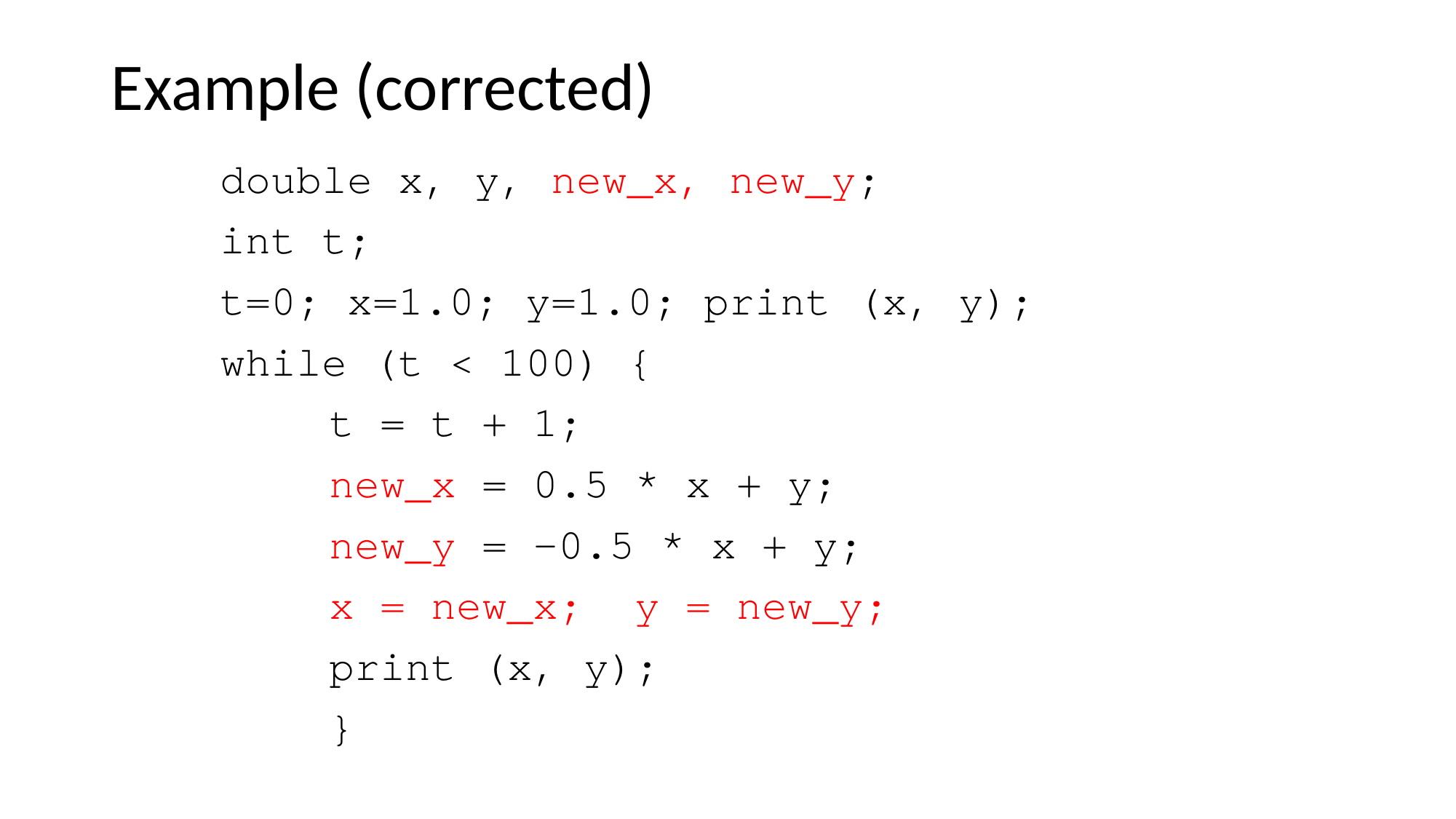

# Example (corrected)
	double x, y, new_x, new_y;
	int t;
	t=0; x=1.0; y=1.0; print (x, y);
	while (t < 100) {
		t = t + 1;
		new_x = 0.5 * x + y;
		new_y = -0.5 * x + y;
		x = new_x;  y = new_y;
		print (x, y);
		}